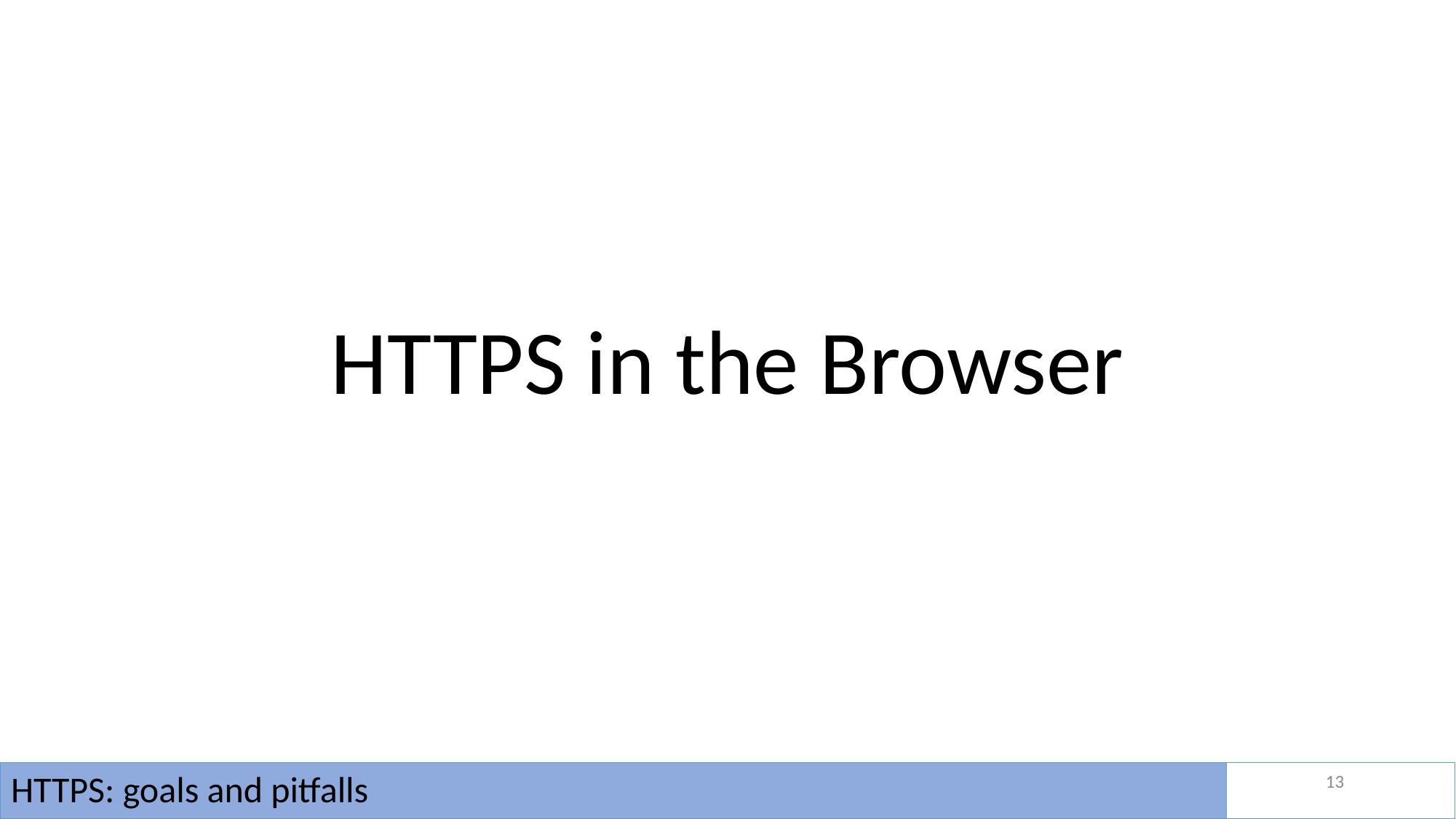

# HTTPS in the Browser

13
HTTPS: goals and pitfalls